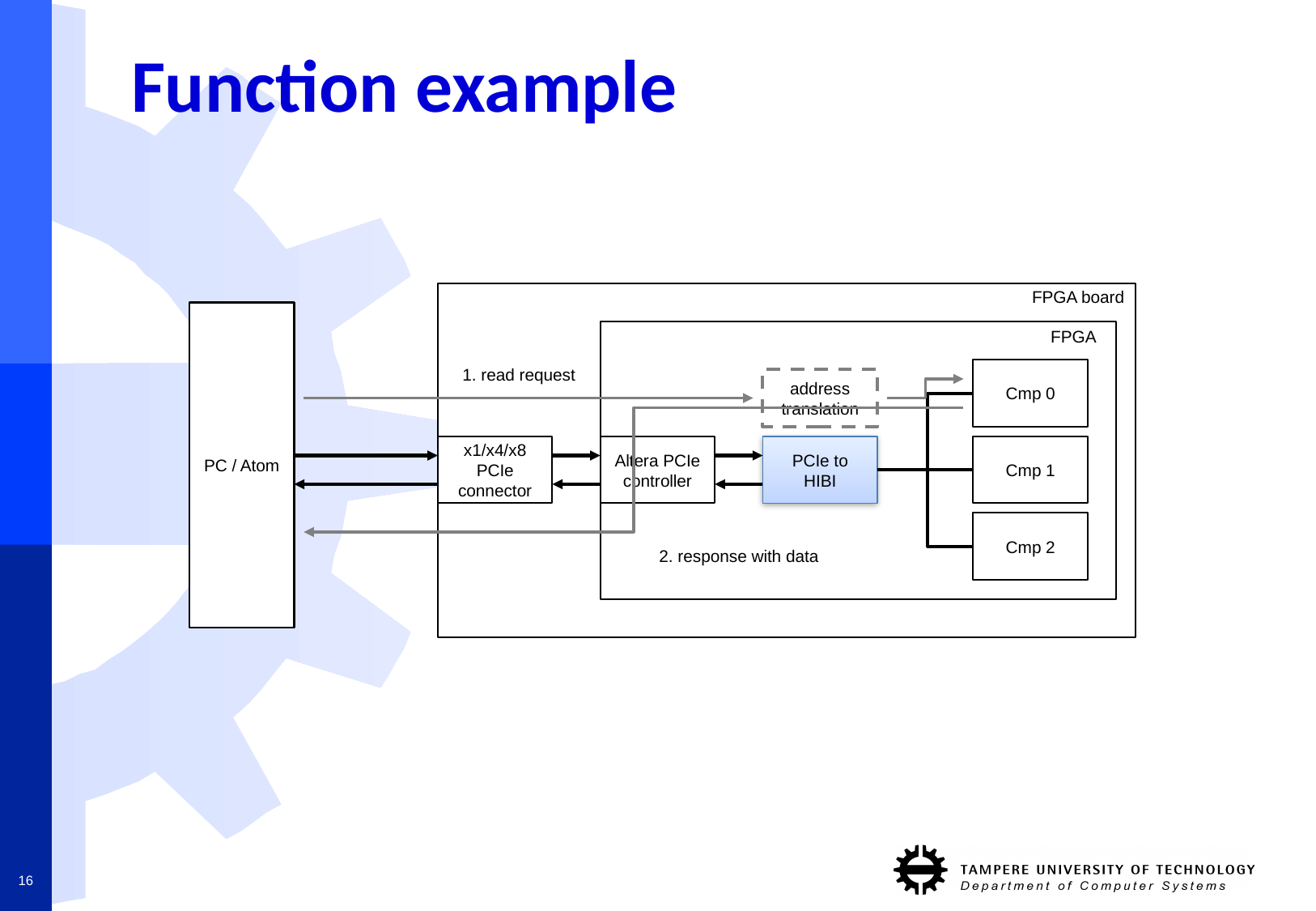

# Function example

FPGA board
PC / Atom

FPGA
1. read request
Cmp 0
address translation
x1/x4/x8 PCIe connector
Altera PCIe controller
PCIe to HIBI
Cmp 1
Cmp 2
2. response with data
16